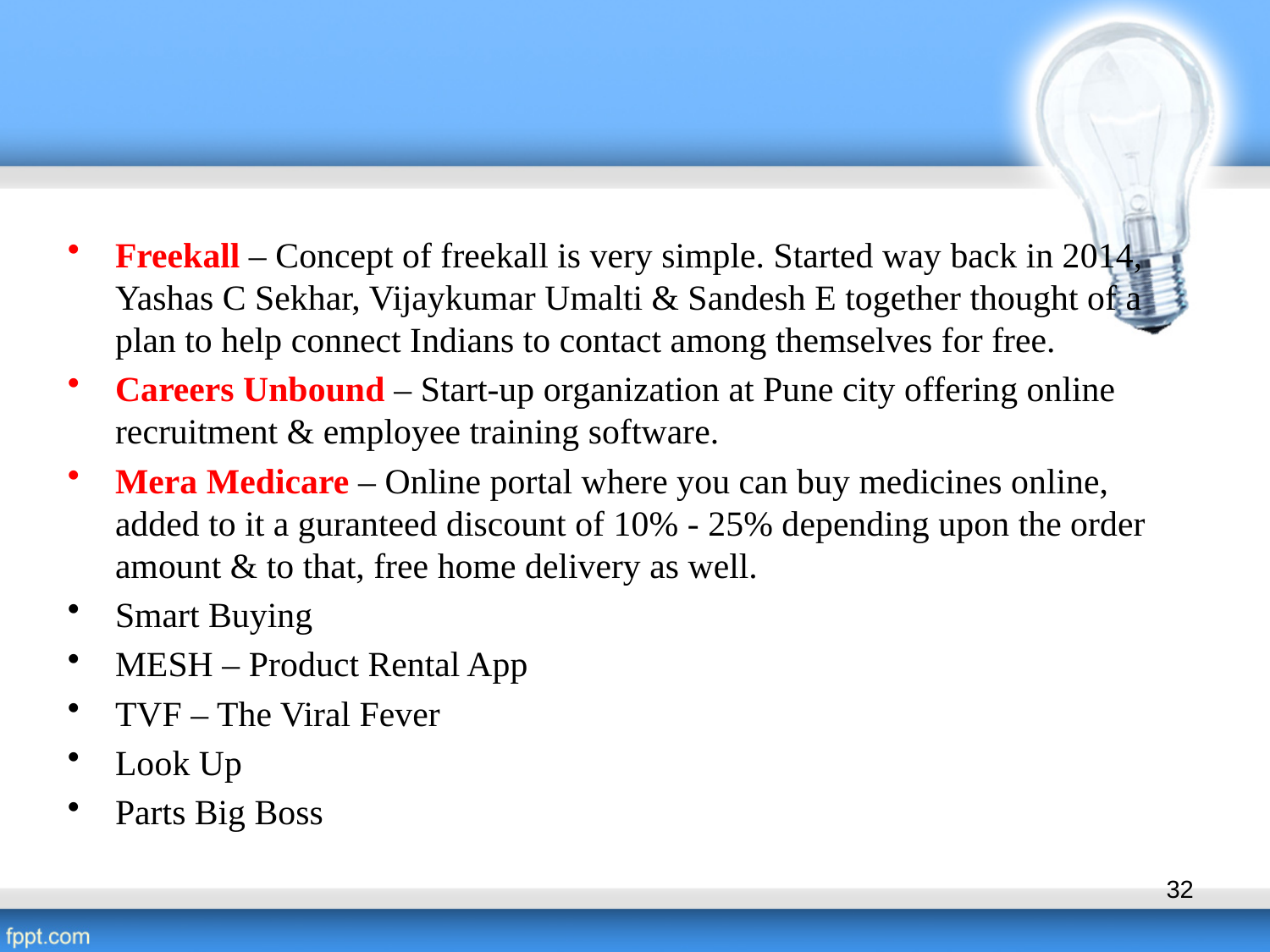

Freekall – Concept of freekall is very simple. Started way back in 2014, Yashas C Sekhar, Vijaykumar Umalti & Sandesh E together thought of a plan to help connect Indians to contact among themselves for free.
Careers Unbound – Start-up organization at Pune city offering online recruitment & employee training software.
Mera Medicare – Online portal where you can buy medicines online, added to it a guranteed discount of 10% - 25% depending upon the order amount & to that, free home delivery as well.
Smart Buying
MESH – Product Rental App
TVF – The Viral Fever
Look Up
Parts Big Boss
32